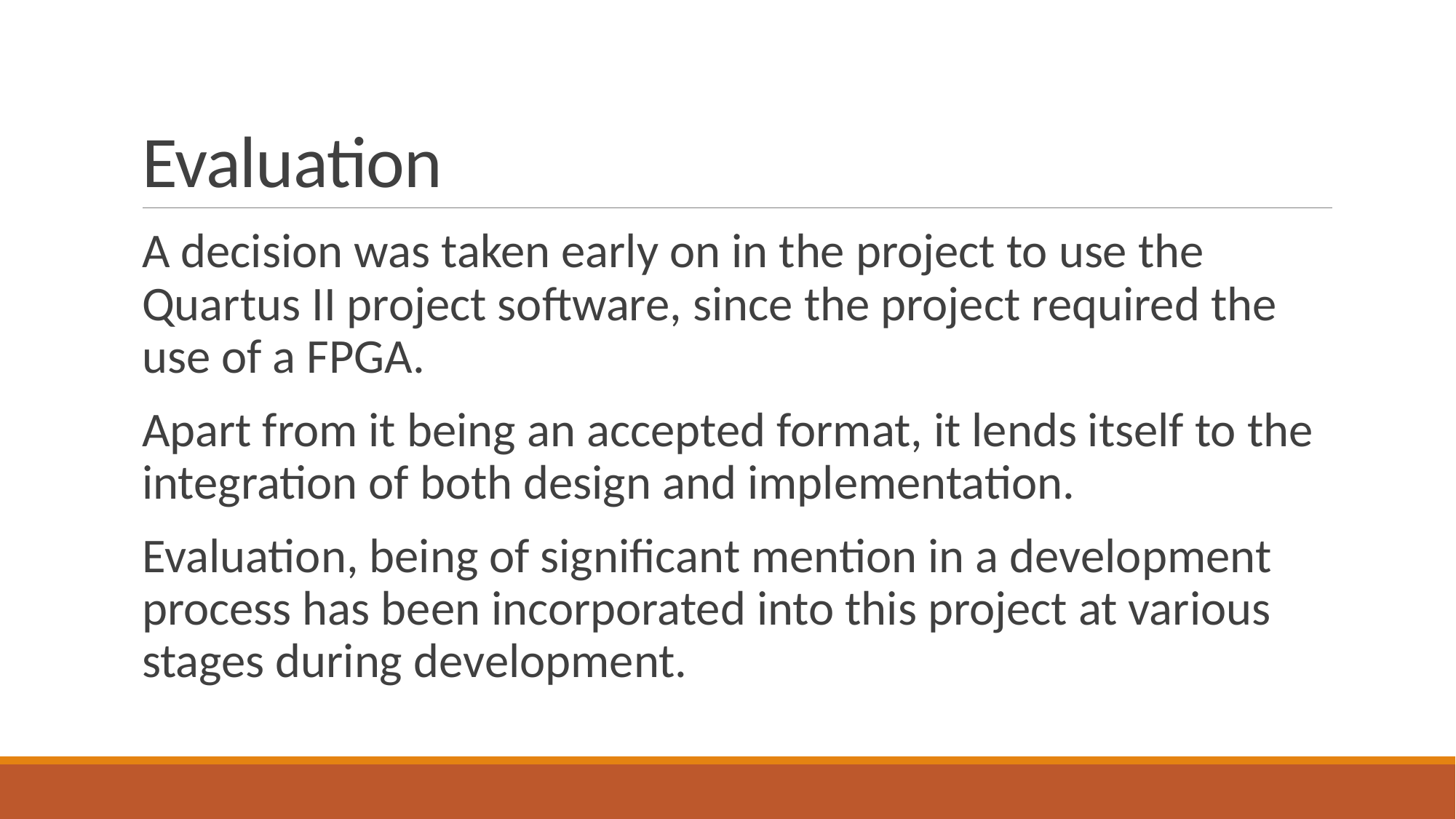

# Evaluation
A decision was taken early on in the project to use the Quartus II project software, since the project required the use of a FPGA.
Apart from it being an accepted format, it lends itself to the integration of both design and implementation.
Evaluation, being of significant mention in a development process has been incorporated into this project at various stages during development.